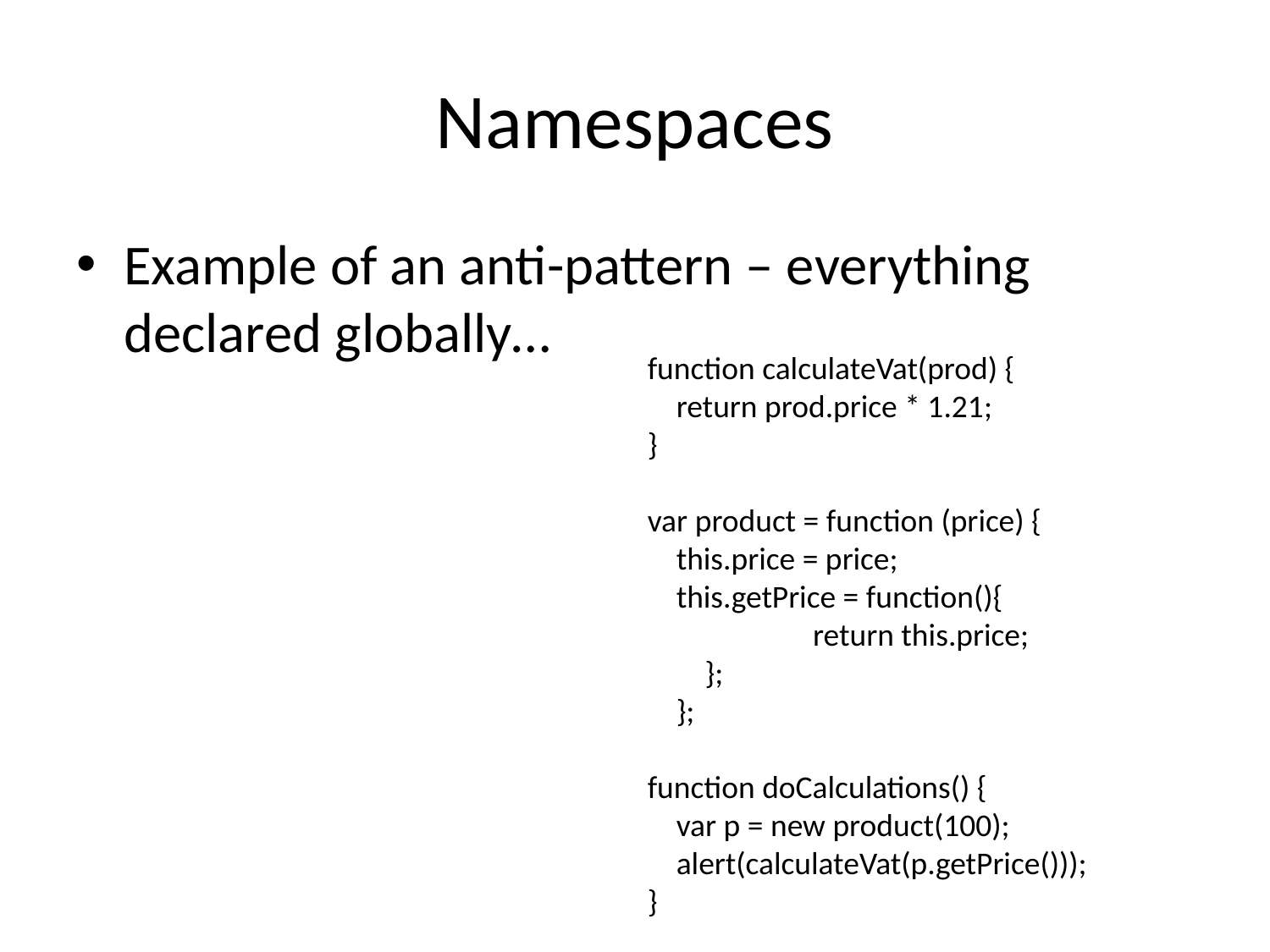

# Namespaces
Example of an anti-pattern – everything declared globally…
function calculateVat(prod) {
    return prod.price * 1.21;
}

var product = function (price) {
    this.price = price;
    this.getPrice = function(){
                       return this.price;
        };
    };

function doCalculations() {
    var p = new product(100);
    alert(calculateVat(p.getPrice()));
}